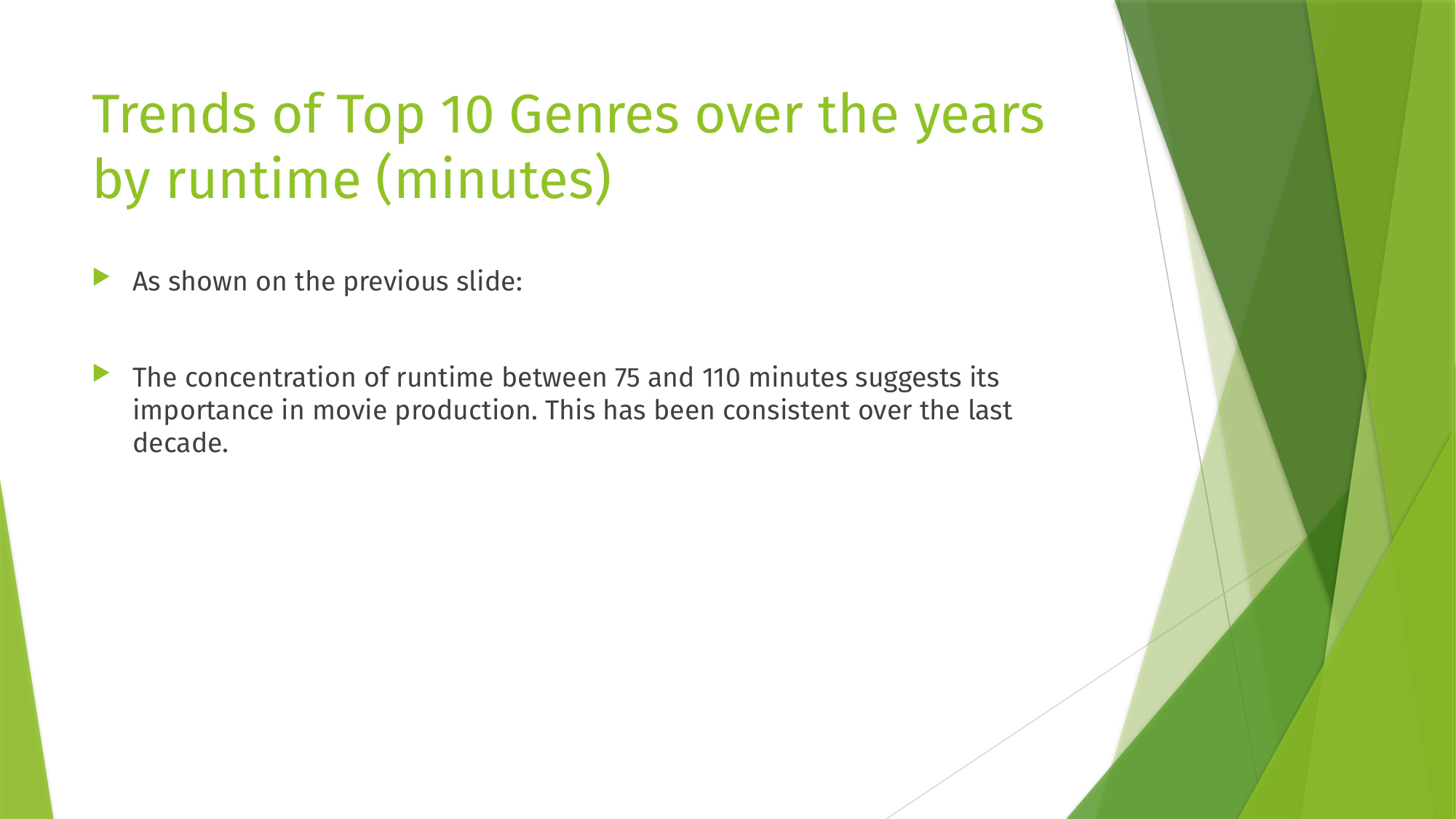

# Trends of Top 10 Genres over the years by runtime (minutes)
As shown on the previous slide:

The concentration of runtime between 75 and 110 minutes suggests its importance in movie production. This has been consistent over the last decade.